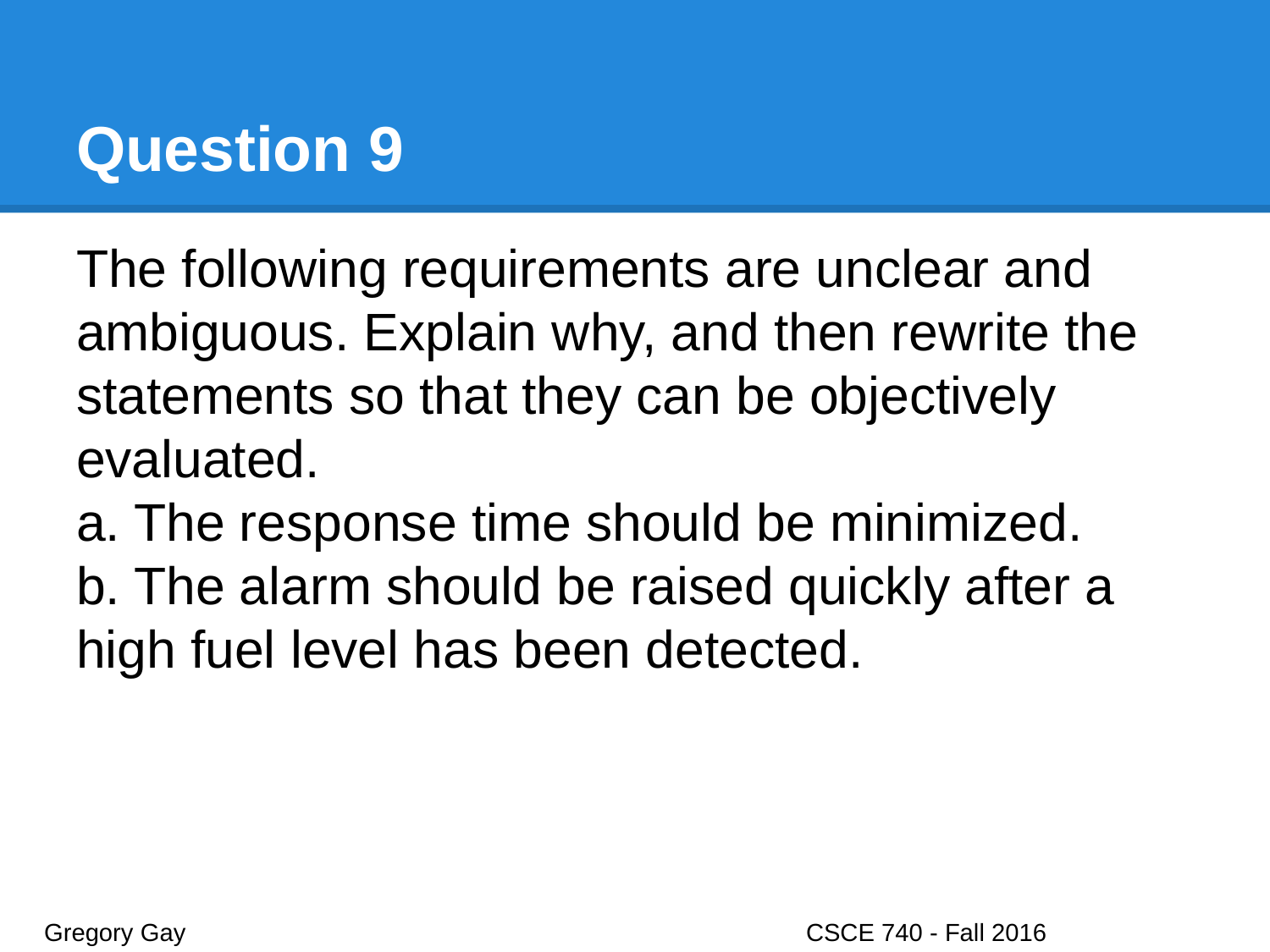

# Question 9
The following requirements are unclear and ambiguous. Explain why, and then rewrite the statements so that they can be objectively evaluated.
a. The response time should be minimized.
b. The alarm should be raised quickly after a high fuel level has been detected.

Gregory Gay					CSCE 740 - Fall 2016								19